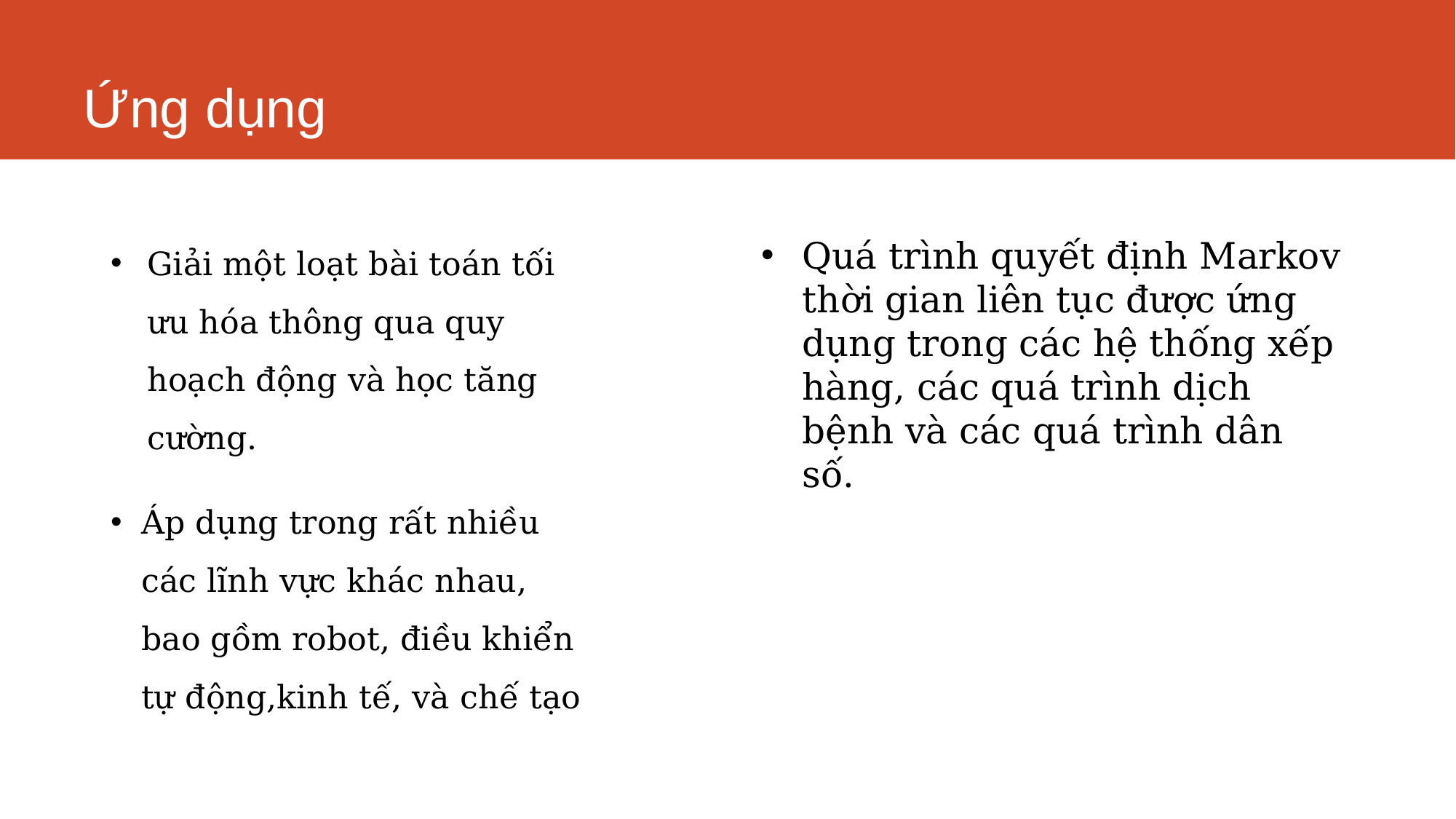

# Ứng dụng
Giải một loạt bài toán tối ưu hóa thông qua quy hoạch động và học tăng cường.
Áp dụng trong rất nhiều các lĩnh vực khác nhau, bao gồm robot, điều khiển tự động,kinh tế, và chế tạo
Quá trình quyết định Markov thời gian liên tục được ứng dụng trong các hệ thống xếp hàng, các quá trình dịch bệnh và các quá trình dân số.